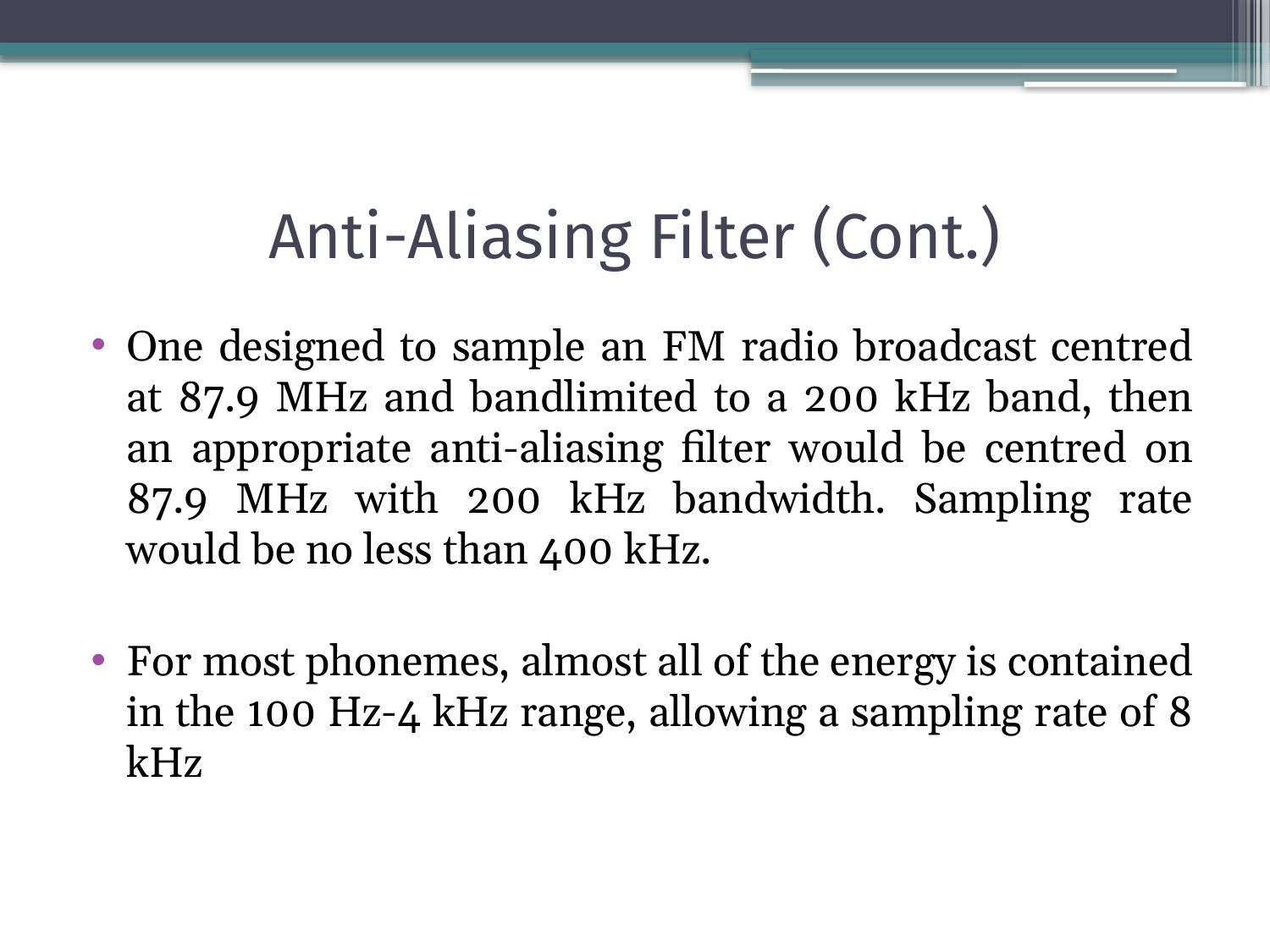

# Anti-Aliasing Filter (Cont.)
One designed to sample an FM radio broadcast centred at 87.9 MHz and bandlimited to a 200 kHz band, then an appropriate anti-aliasing filter would be centred on 87.9 MHz with 200 kHz bandwidth. Sampling rate would be no less than 400 kHz.

For most phonemes, almost all of the energy is contained in the 100 Hz-4 kHz range, allowing a sampling rate of 8 kHz